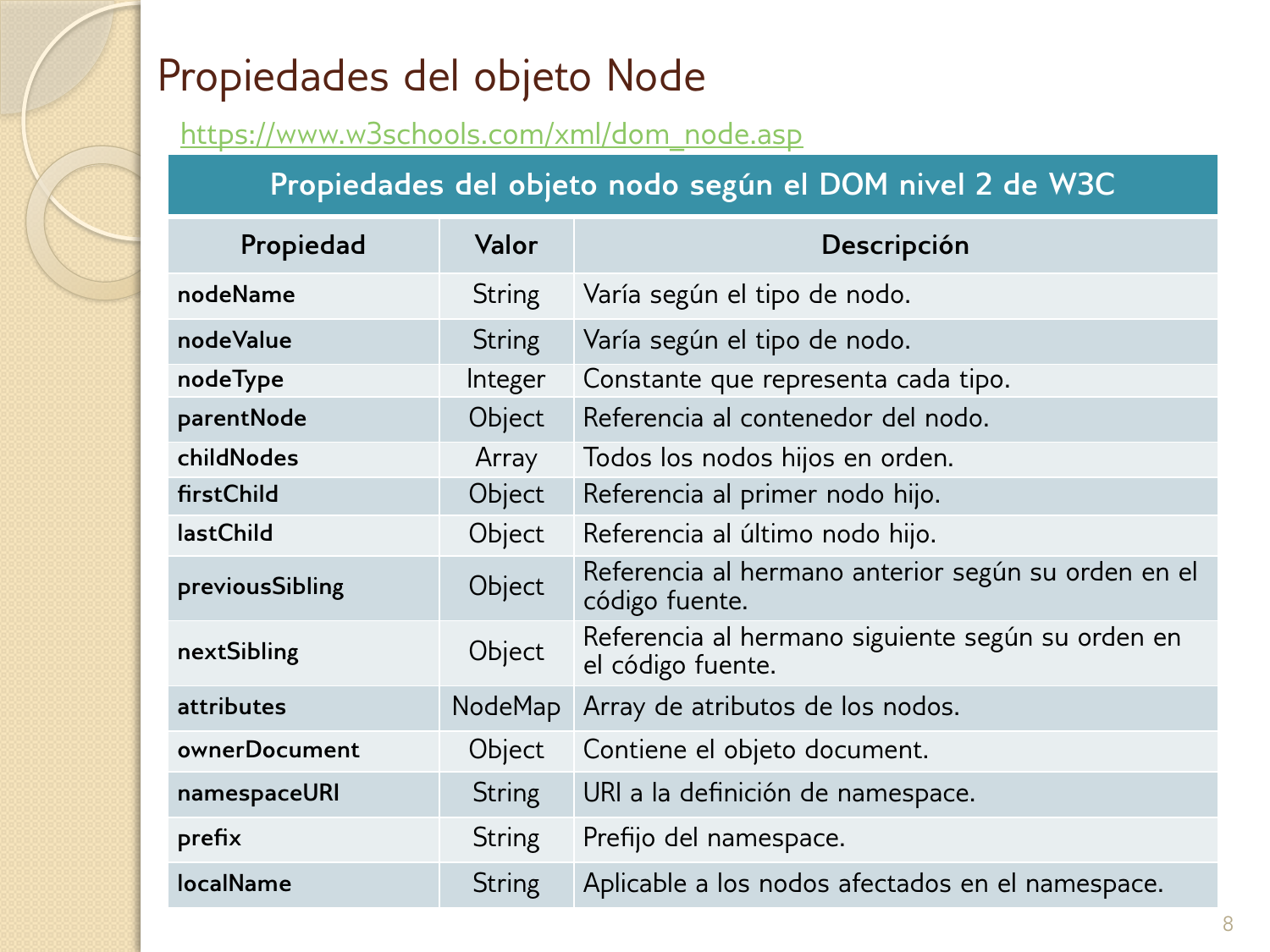

# Propiedades del objeto Node
https://www.w3schools.com/xml/dom_node.asp
| Propiedades del objeto nodo según el DOM nivel 2 de W3C |  |  |
| --- | --- | --- |
| Propiedad | Valor | Descripción |
| nodeName | String | Varía según el tipo de nodo. |
| nodeValue | String | Varía según el tipo de nodo. |
| nodeType | Integer | Constante que representa cada tipo. |
| parentNode | Object | Referencia al contenedor del nodo. |
| childNodes | Array | Todos los nodos hijos en orden. |
| firstChild | Object | Referencia al primer nodo hijo. |
| lastChild | Object | Referencia al último nodo hijo. |
| previousSibling | Object | Referencia al hermano anterior según su orden en el código fuente. |
| nextSibling | Object | Referencia al hermano siguiente según su orden en el código fuente. |
| attributes | NodeMap | Array de atributos de los nodos. |
| ownerDocument | Object | Contiene el objeto document. |
| namespaceURI | String | URI a la definición de namespace. |
| prefix | String | Prefijo del namespace. |
| localName | String | Aplicable a los nodos afectados en el namespace. |
8